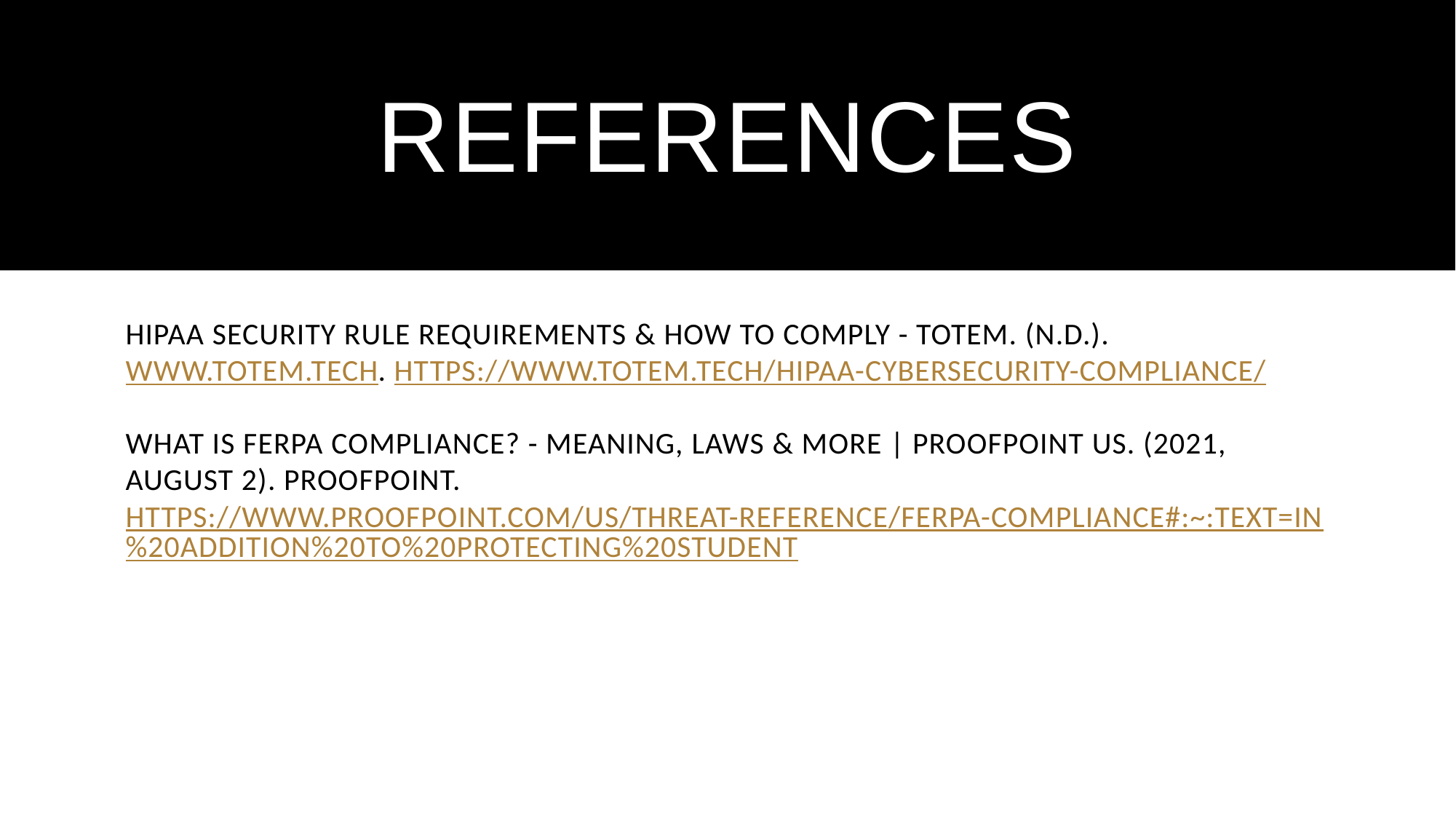

# References
HIPAA SECURITY RULE REQUIREMENTS & HOW TO COMPLY - TOTEM. (N.D.). WWW.TOTEM.TECH. HTTPS://WWW.TOTEM.TECH/HIPAA-CYBERSECURITY-COMPLIANCE/

WHAT IS FERPA COMPLIANCE? - MEANING, LAWS & MORE | PROOFPOINT US. (2021, AUGUST 2). PROOFPOINT. HTTPS://WWW.PROOFPOINT.COM/US/THREAT-REFERENCE/FERPA-COMPLIANCE#:~:TEXT=IN%20ADDITION%20TO%20PROTECTING%20STUDENT